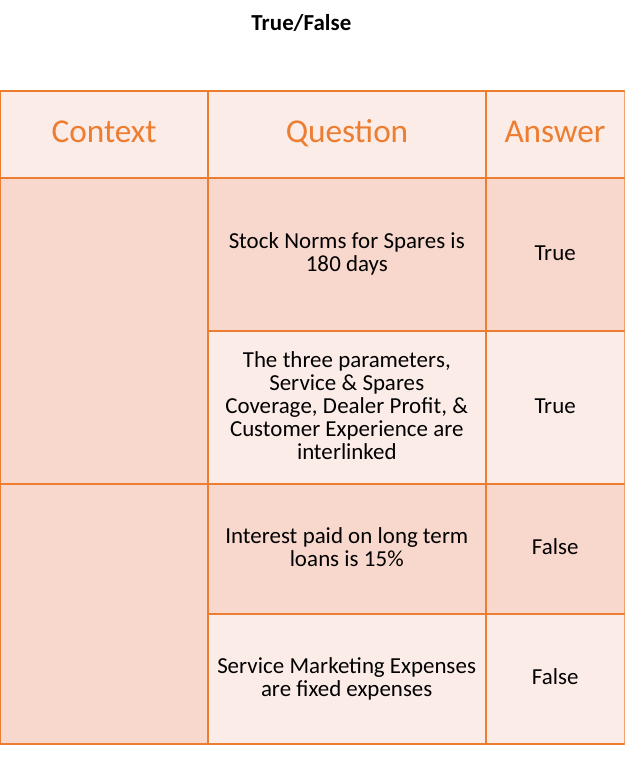

True/False
| Context | Question | Answer |
| --- | --- | --- |
|  | Stock Norms for Spares is 180 days | True |
|  | The three parameters, Service & Spares Coverage, Dealer Profit, & Customer Experience are interlinked | True |
|  | Interest paid on long term loans is 15% | False |
|  | Service Marketing Expenses are fixed expenses | False |